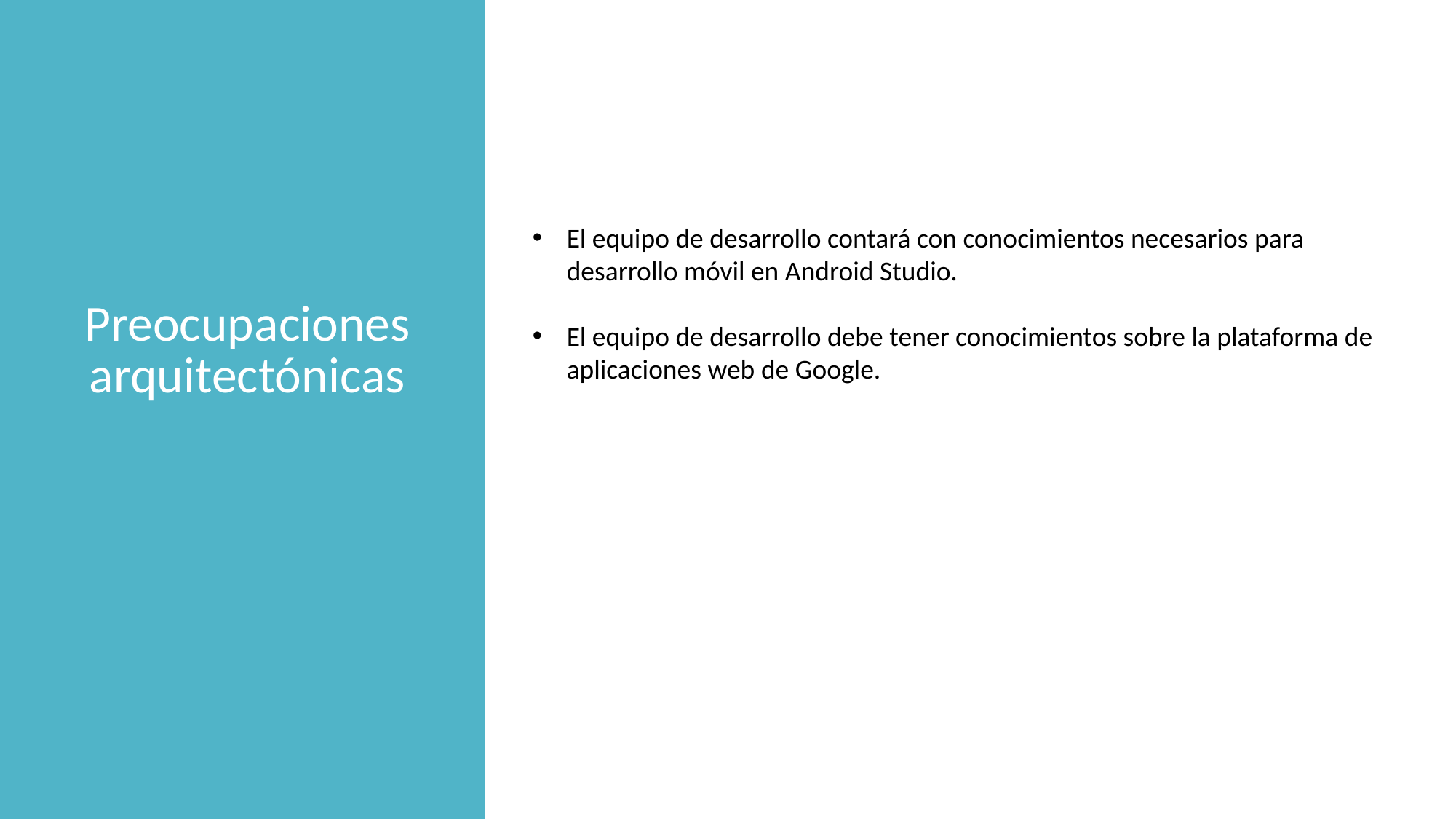

El equipo de desarrollo contará con conocimientos necesarios para desarrollo móvil en Android Studio.

El equipo de desarrollo debe tener conocimientos sobre la plataforma de aplicaciones web de Google.
Preocupaciones arquitectónicas